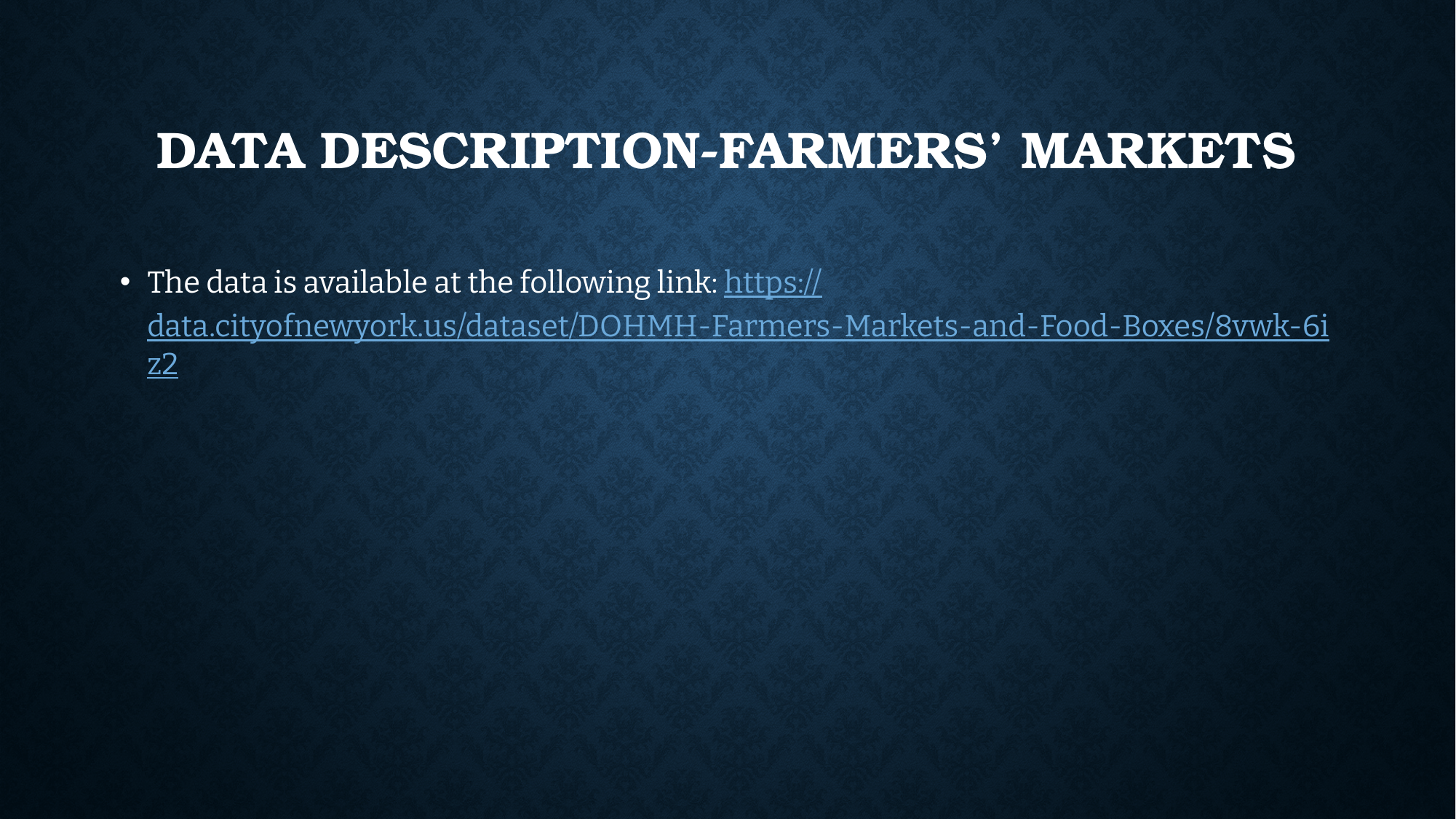

# Data description-farmers’ markets
The data is available at the following link: https://data.cityofnewyork.us/dataset/DOHMH-Farmers-Markets-and-Food-Boxes/8vwk-6iz2